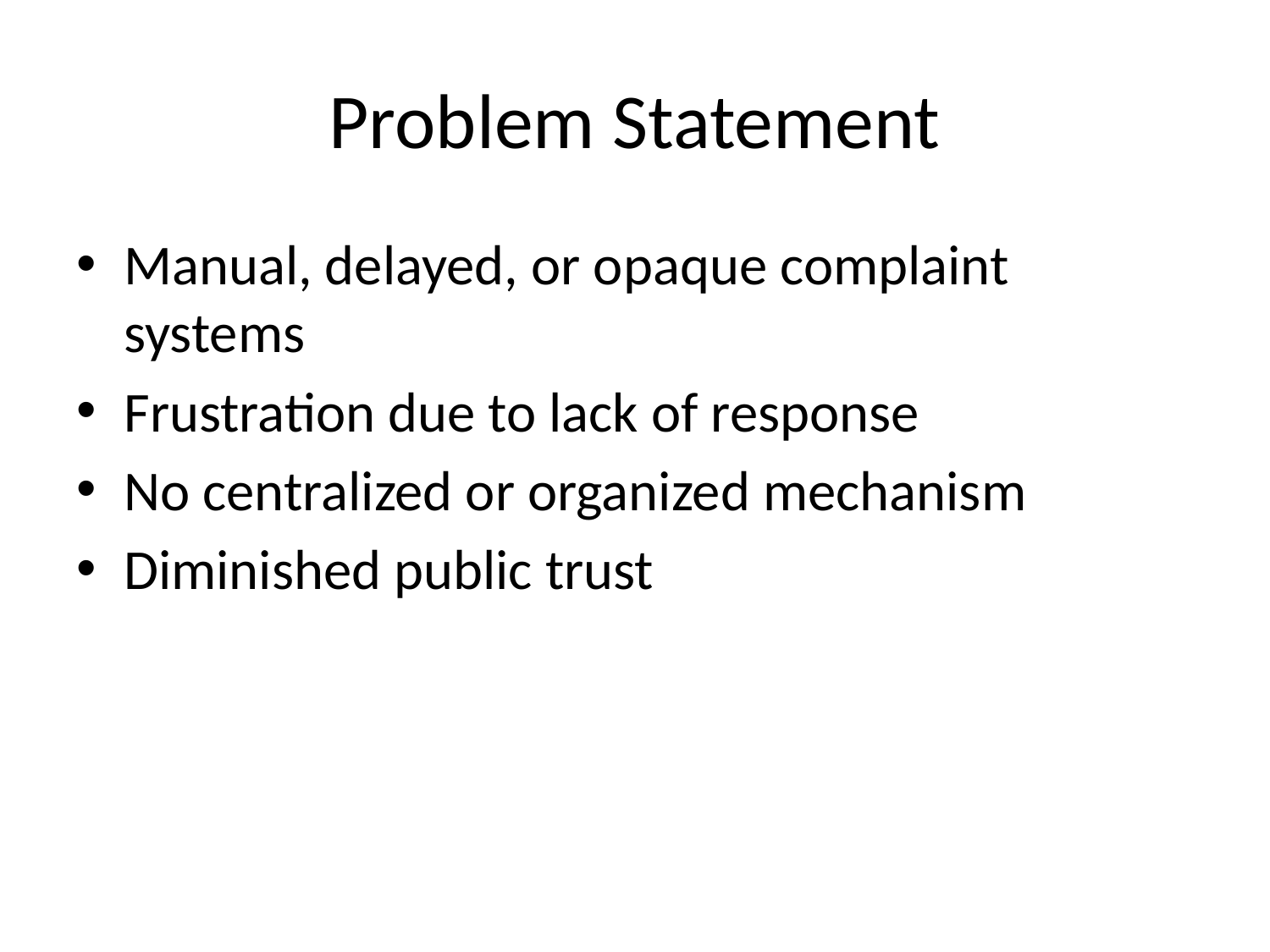

# Problem Statement
Manual, delayed, or opaque complaint systems
Frustration due to lack of response
No centralized or organized mechanism
Diminished public trust